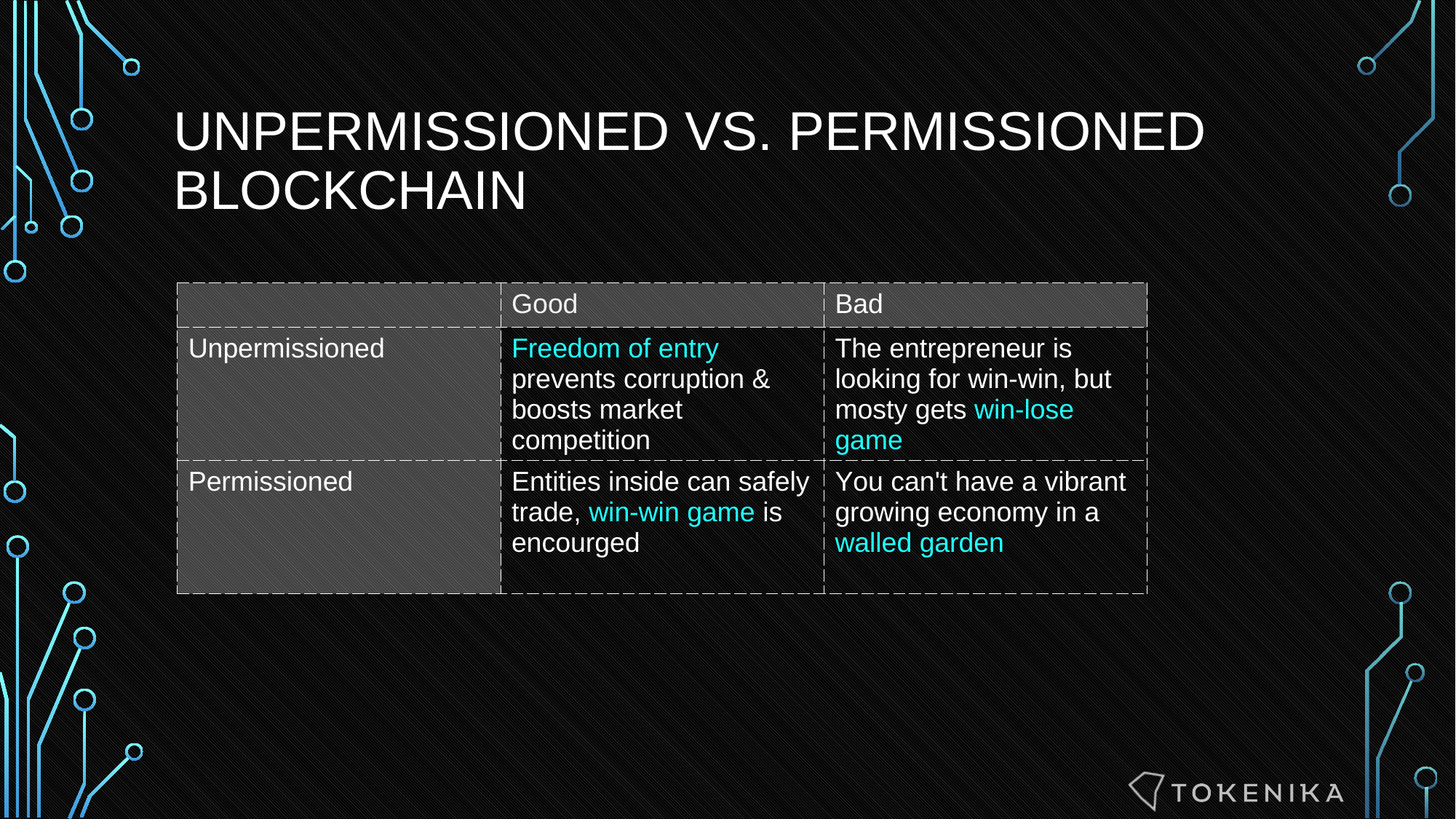

# Unpermissioned VS. Permissioned BLOCKCHAIN
|  | Good | Bad |
| --- | --- | --- |
| Unpermissioned | Freedom of entry prevents corruption & boosts market competition | The entrepreneur is looking for win-win, but mosty gets win-lose game |
| Permissioned | Entities inside can safely trade, win-win game is encourged | You can't have a vibrant growing economy in a walled garden |